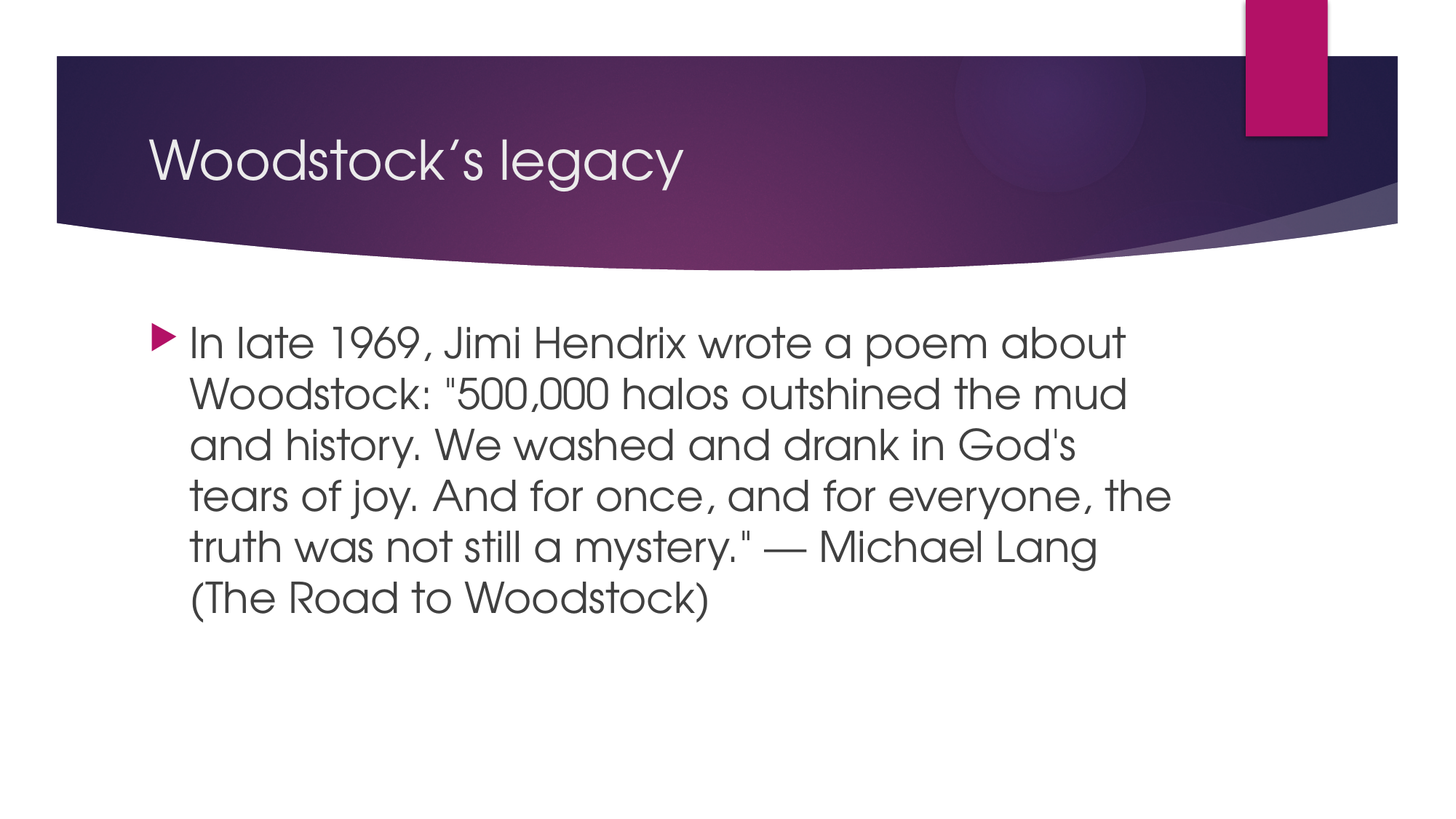

# Woodstock’s legacy
In late 1969, Jimi Hendrix wrote a poem about Woodstock: "500,000 halos outshined the mud and history. We washed and drank in God's tears of joy. And for once, and for everyone, the truth was not still a mystery." — Michael Lang (The Road to Woodstock)